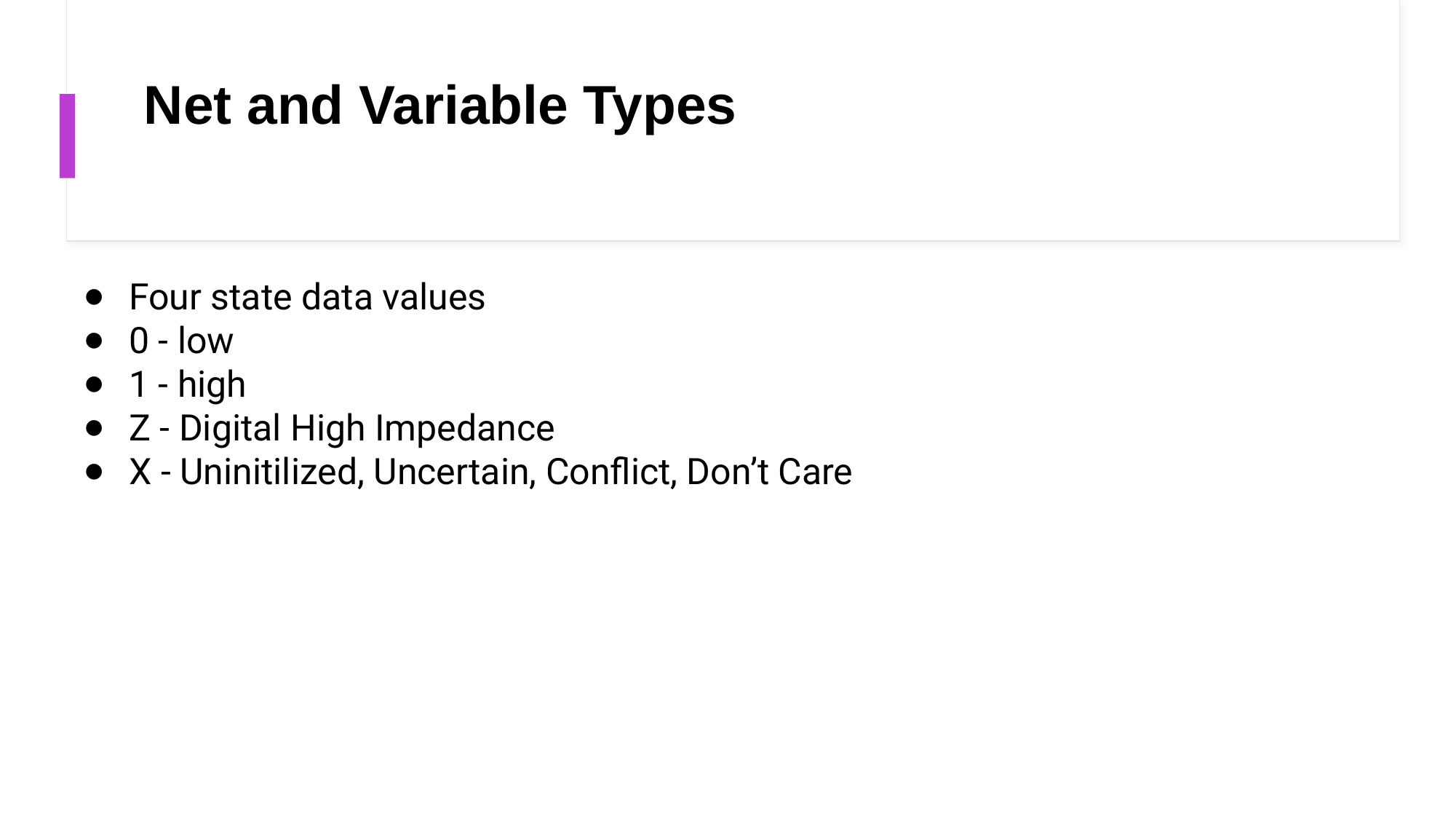

# Net and Variable Types

Four state data values
0 - low
1 - high
Z - Digital High Impedance
X - Uninitilized, Uncertain, Conflict, Don’t Care